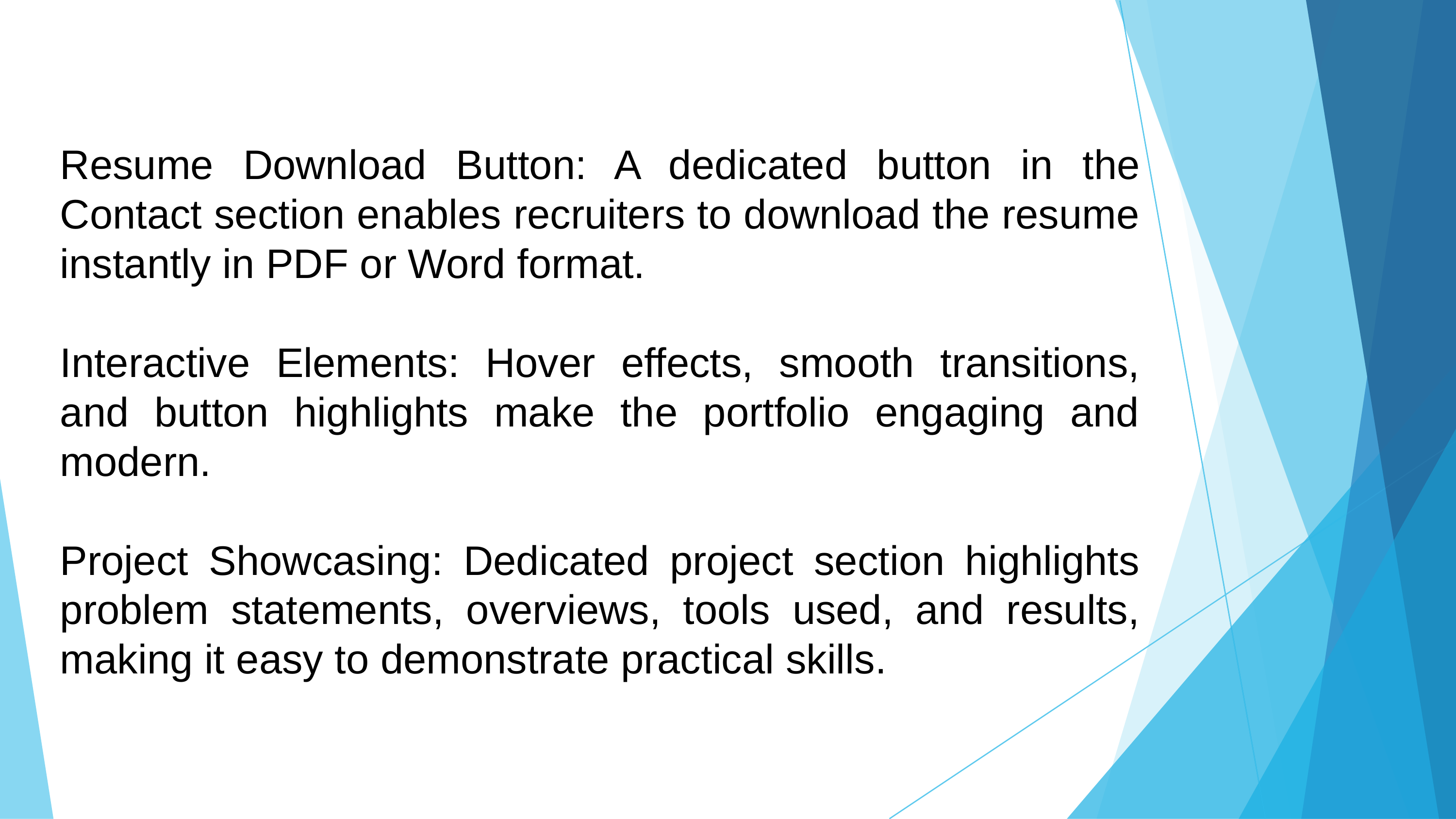

Resume Download Button: A dedicated button in the Contact section enables recruiters to download the resume instantly in PDF or Word format.

Interactive Elements: Hover effects, smooth transitions, and button highlights make the portfolio engaging and modern.

Project Showcasing: Dedicated project section highlights problem statements, overviews, tools used, and results, making it easy to demonstrate practical skills.